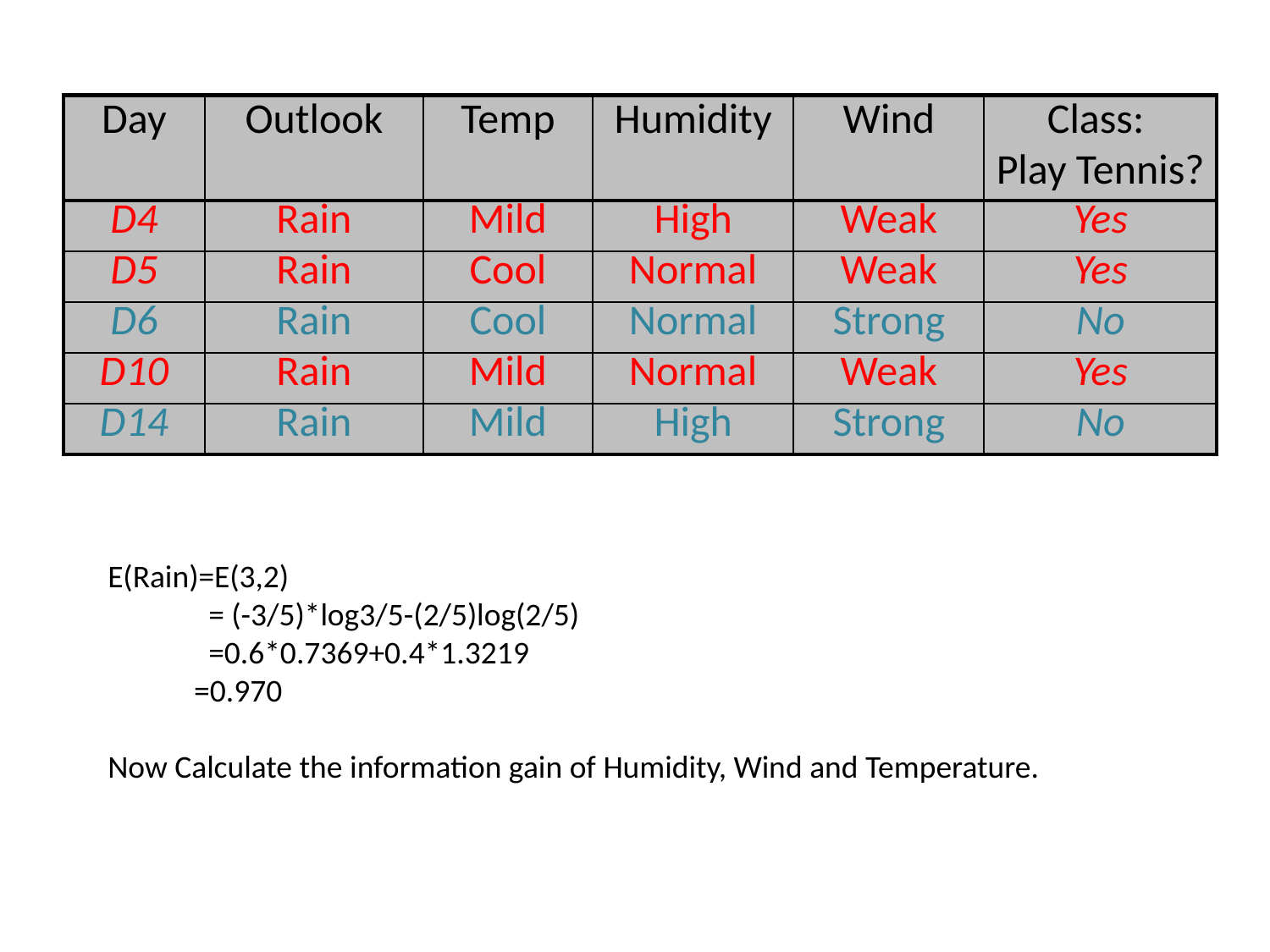

| Day | Outlook | Temp | Humidity | Wind | Class: Play Tennis? |
| --- | --- | --- | --- | --- | --- |
| D4 | Rain | Mild | High | Weak | Yes |
| D5 | Rain | Cool | Normal | Weak | Yes |
| D6 | Rain | Cool | Normal | Strong | No |
| D10 | Rain | Mild | Normal | Weak | Yes |
| D14 | Rain | Mild | High | Strong | No |
E(Rain)=E(3,2)
              = (-3/5)*log3/5-(2/5)log(2/5)
              =0.6*0.7369+0.4*1.3219
            =0.970

Now Calculate the information gain of Humidity, Wind and Temperature.